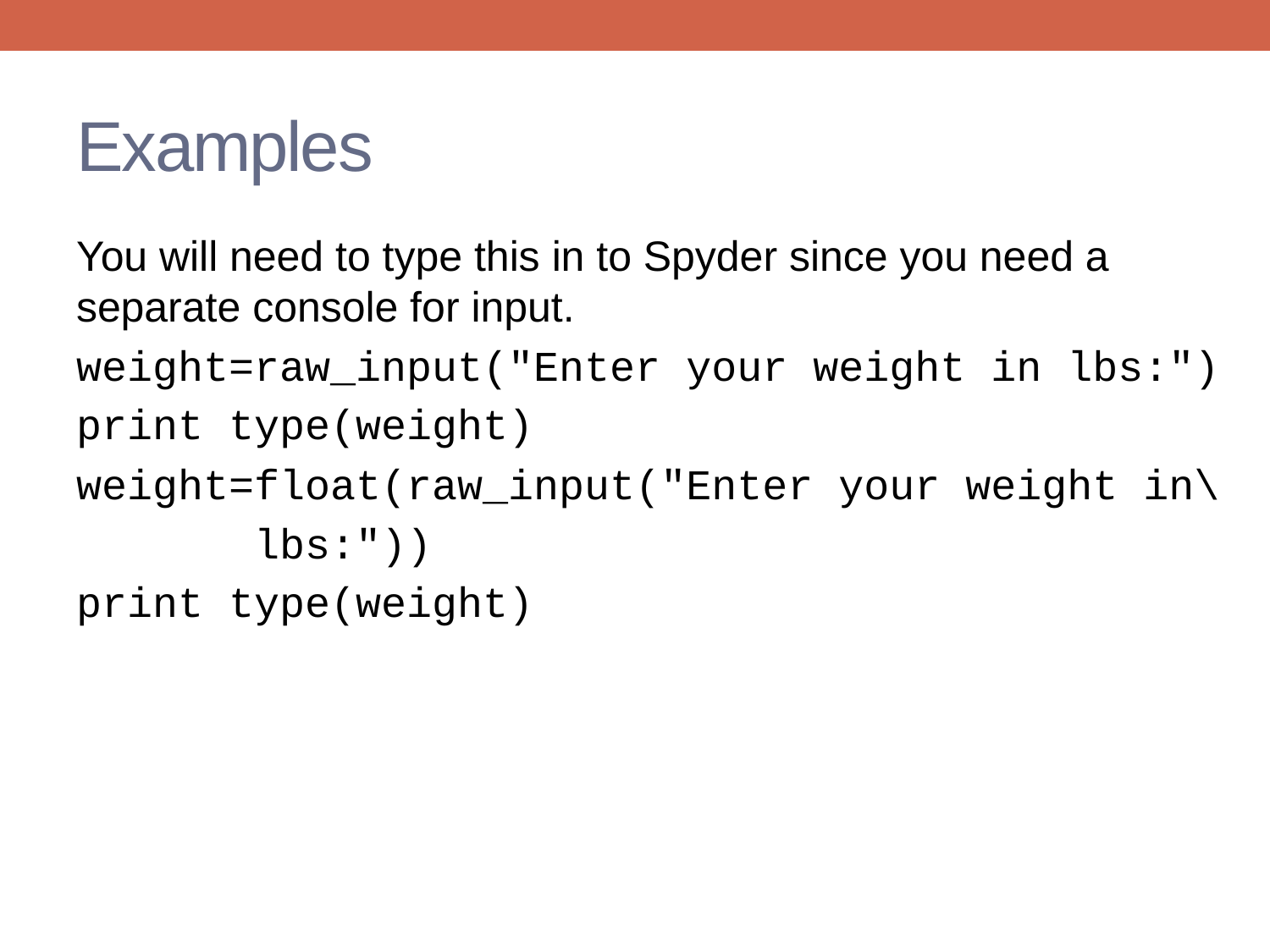

# Examples
You will need to type this in to Spyder since you need a separate console for input.
weight=raw_input("Enter your weight in lbs:")
print type(weight)
weight=float(raw_input("Enter your weight in\
	  lbs:"))
print type(weight)